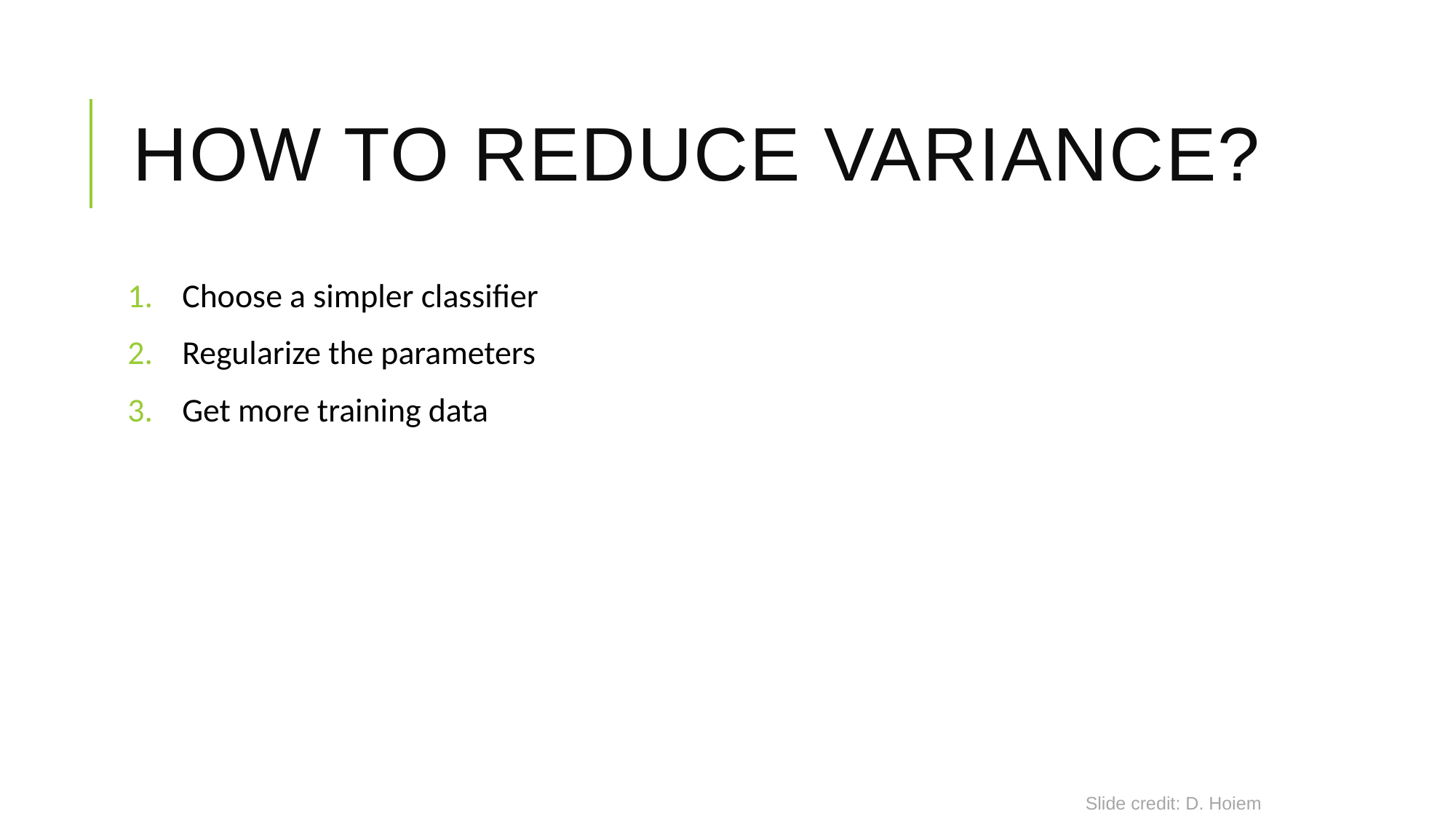

# How to reduce variance?
Choose a simpler classifier
Regularize the parameters
Get more training data
Slide credit: D. Hoiem